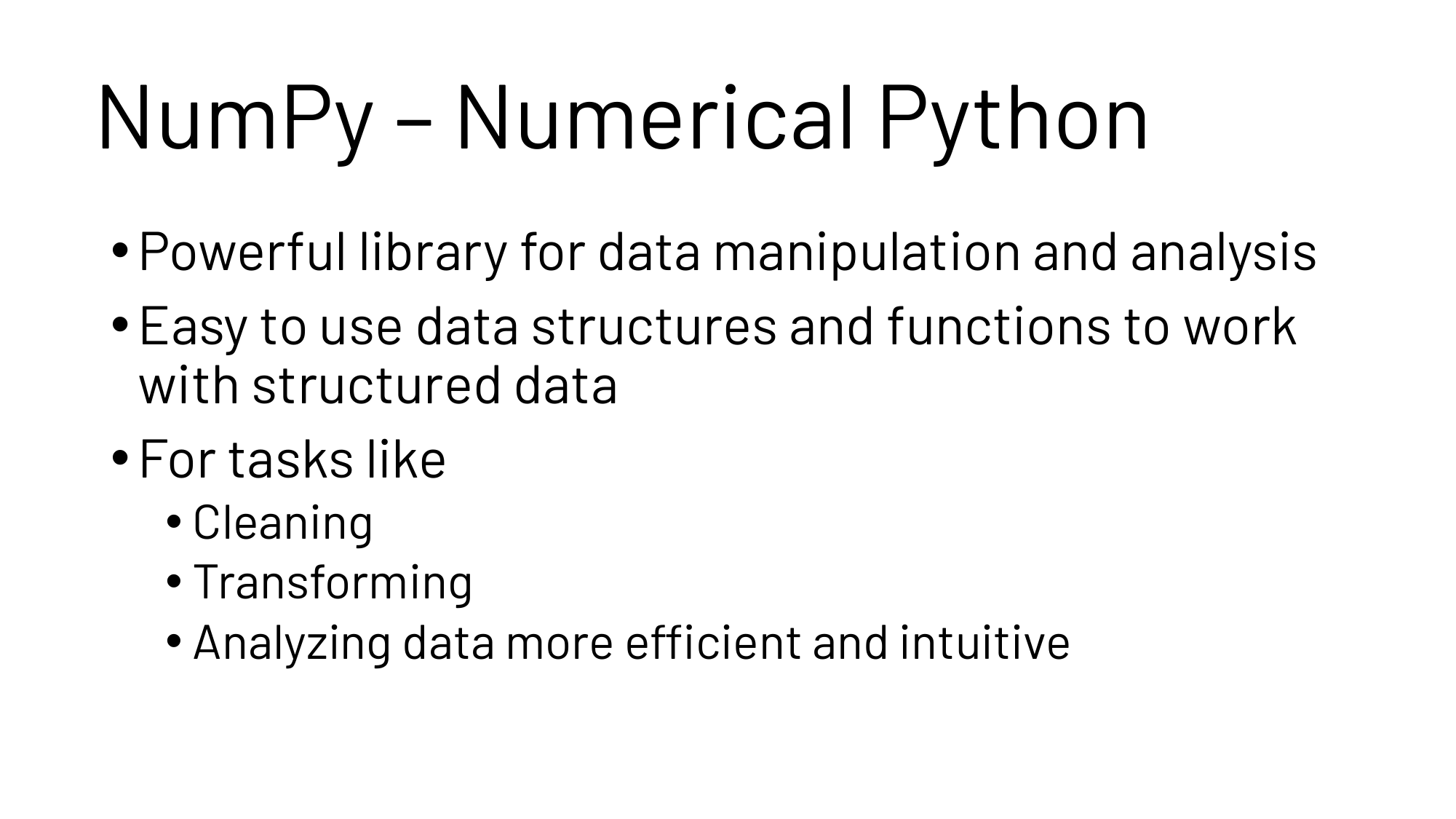

# NumPy – Numerical Python
Powerful library for data manipulation and analysis
Easy to use data structures and functions to work with structured data
For tasks like
Cleaning
Transforming
Analyzing data more efficient and intuitive